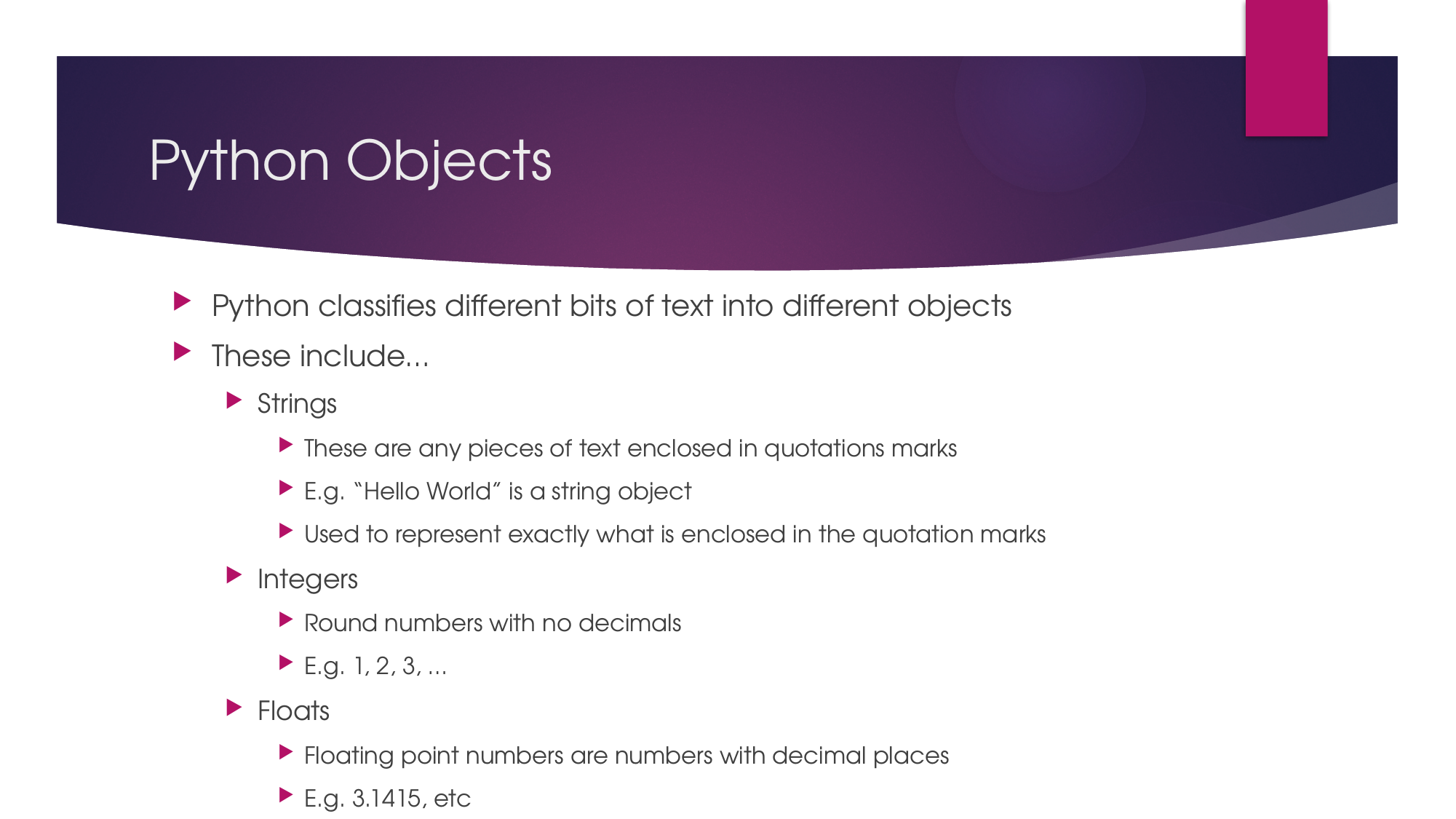

# Python Objects
Python classifies different bits of text into different objects
These include…
Strings
These are any pieces of text enclosed in quotations marks
E.g. “Hello World” is a string object
Used to represent exactly what is enclosed in the quotation marks
Integers
Round numbers with no decimals
E.g. 1, 2, 3, …
Floats
Floating point numbers are numbers with decimal places
E.g. 3.1415, etc